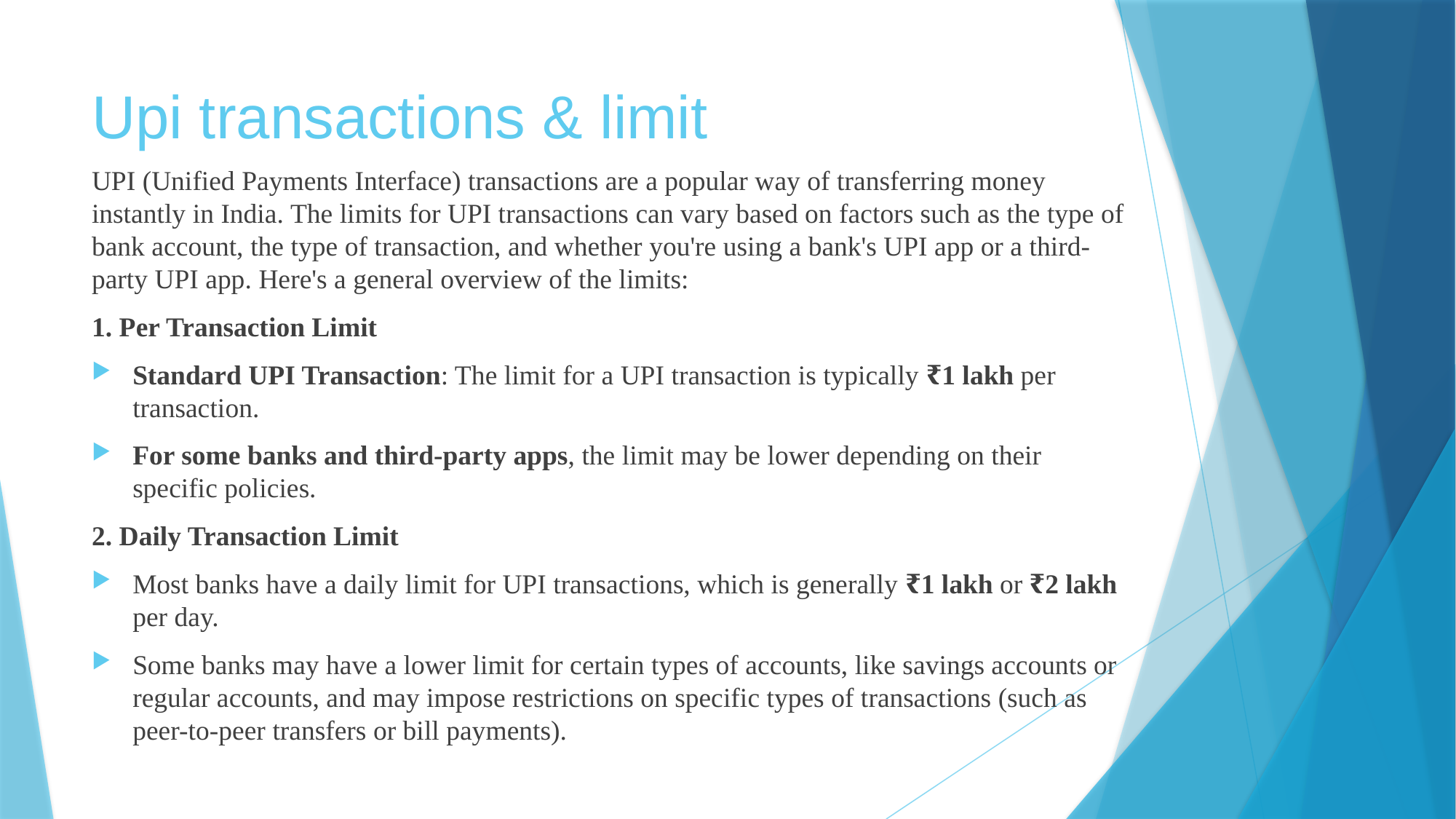

# Upi transactions & limit
UPI (Unified Payments Interface) transactions are a popular way of transferring money instantly in India. The limits for UPI transactions can vary based on factors such as the type of bank account, the type of transaction, and whether you're using a bank's UPI app or a third-party UPI app. Here's a general overview of the limits:
1. Per Transaction Limit
Standard UPI Transaction: The limit for a UPI transaction is typically ₹1 lakh per transaction.
For some banks and third-party apps, the limit may be lower depending on their specific policies.
2. Daily Transaction Limit
Most banks have a daily limit for UPI transactions, which is generally ₹1 lakh or ₹2 lakh per day.
Some banks may have a lower limit for certain types of accounts, like savings accounts or regular accounts, and may impose restrictions on specific types of transactions (such as peer-to-peer transfers or bill payments).